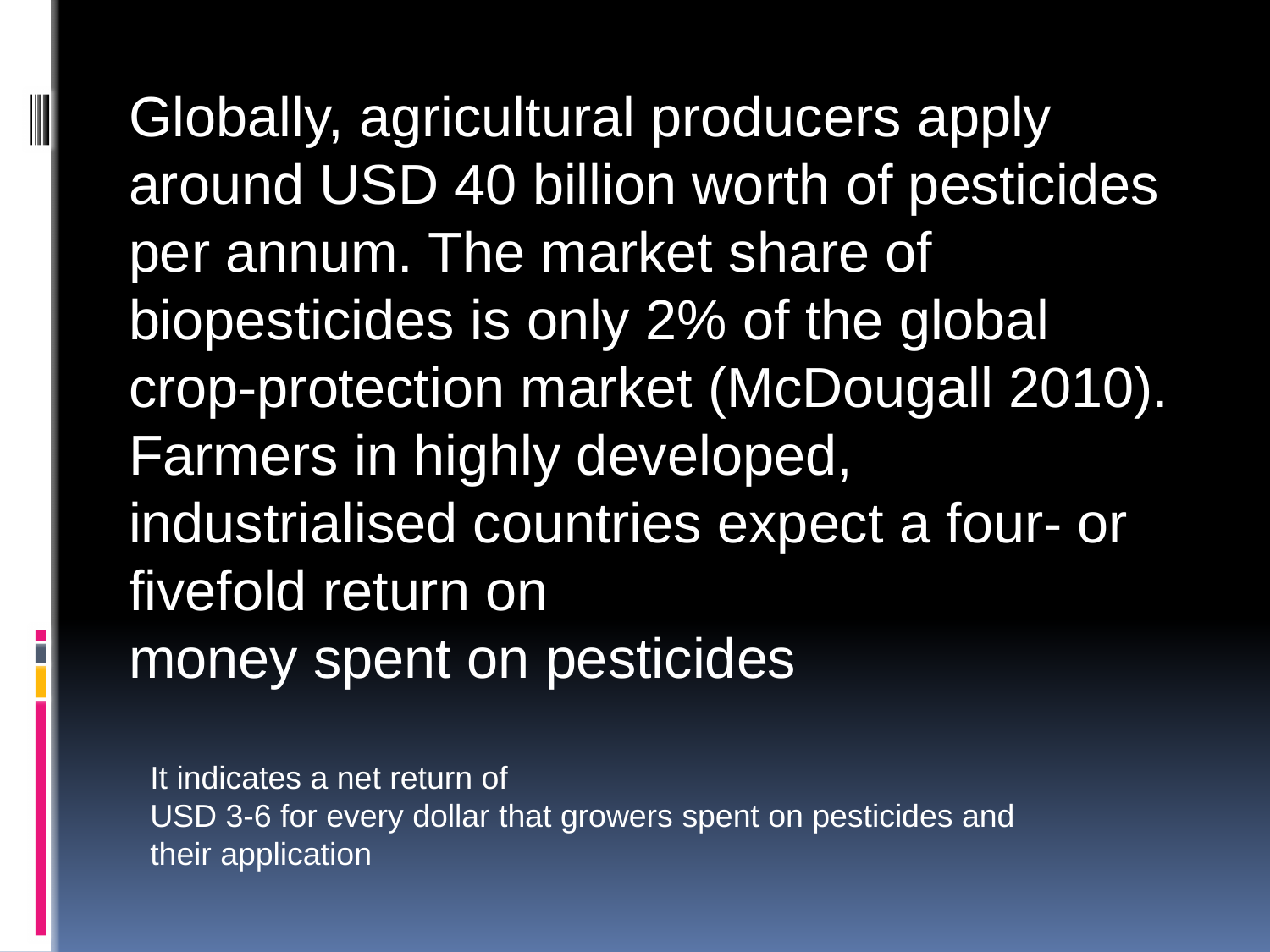

Globally, agricultural producers apply around USD 40 billion worth of pesticides per annum. The market share of biopesticides is only 2% of the global crop-protection market (McDougall 2010). Farmers in highly developed, industrialised countries expect a four- or fivefold return on
money spent on pesticides
It indicates a net return of
USD 3-6 for every dollar that growers spent on pesticides and
their application